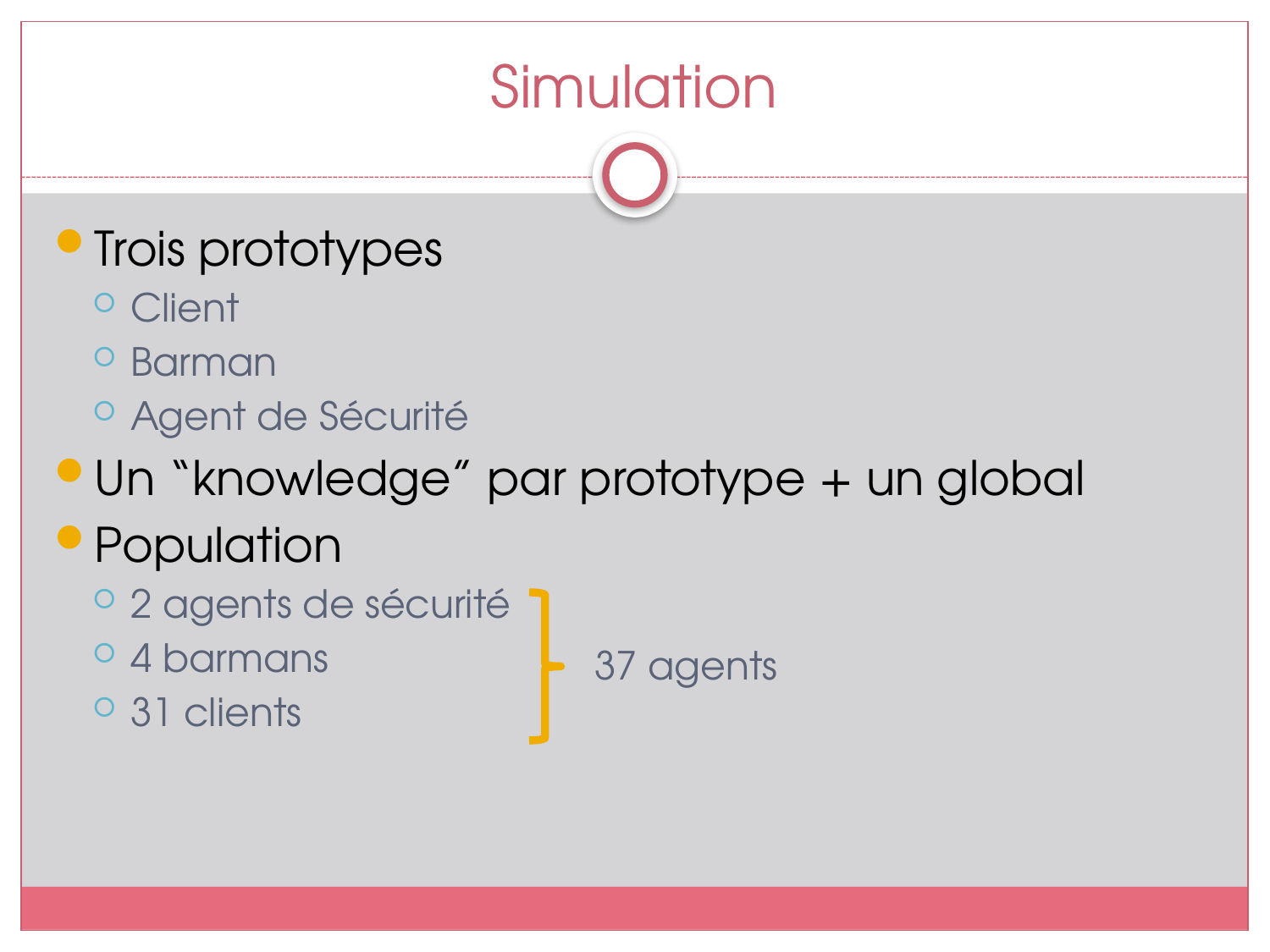

# Simulation
Trois prototypes
Client
Barman
Agent de Sécurité
Un “knowledge” par prototype + un global
Population
2 agents de sécurité
4 barmans
31 clients

37 agents